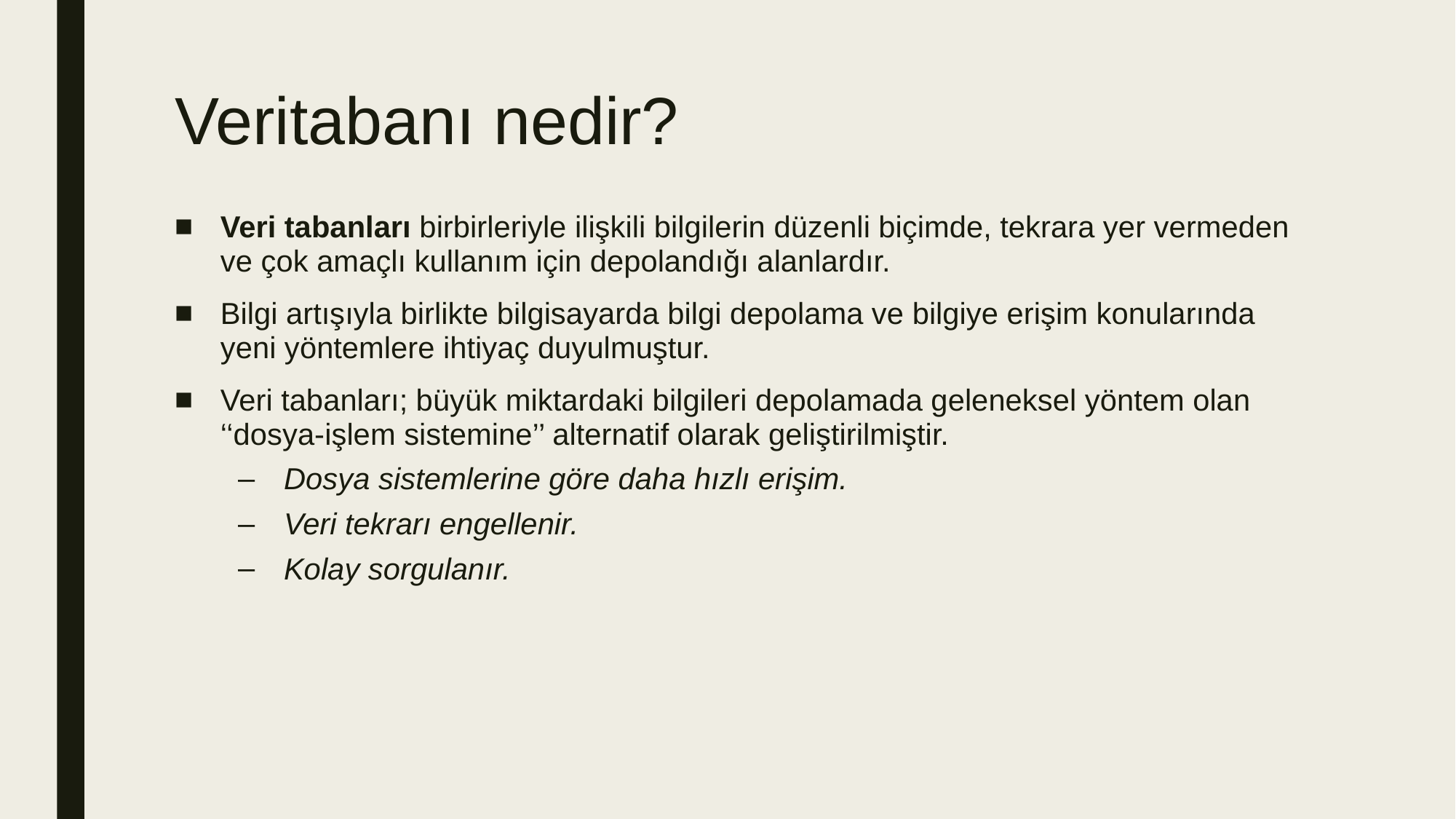

# Veritabanı nedir?
Veri tabanları birbirleriyle ilişkili bilgilerin düzenli biçimde, tekrara yer vermeden ve çok amaçlı kullanım için depolandığı alanlardır.
Bilgi artışıyla birlikte bilgisayarda bilgi depolama ve bilgiye erişim konularında yeni yöntemlere ihtiyaç duyulmuştur.
Veri tabanları; büyük miktardaki bilgileri depolamada geleneksel yöntem olan ‘‘dosya-işlem sistemine’’ alternatif olarak geliştirilmiştir.
Dosya sistemlerine göre daha hızlı erişim.
Veri tekrarı engellenir.
Kolay sorgulanır.